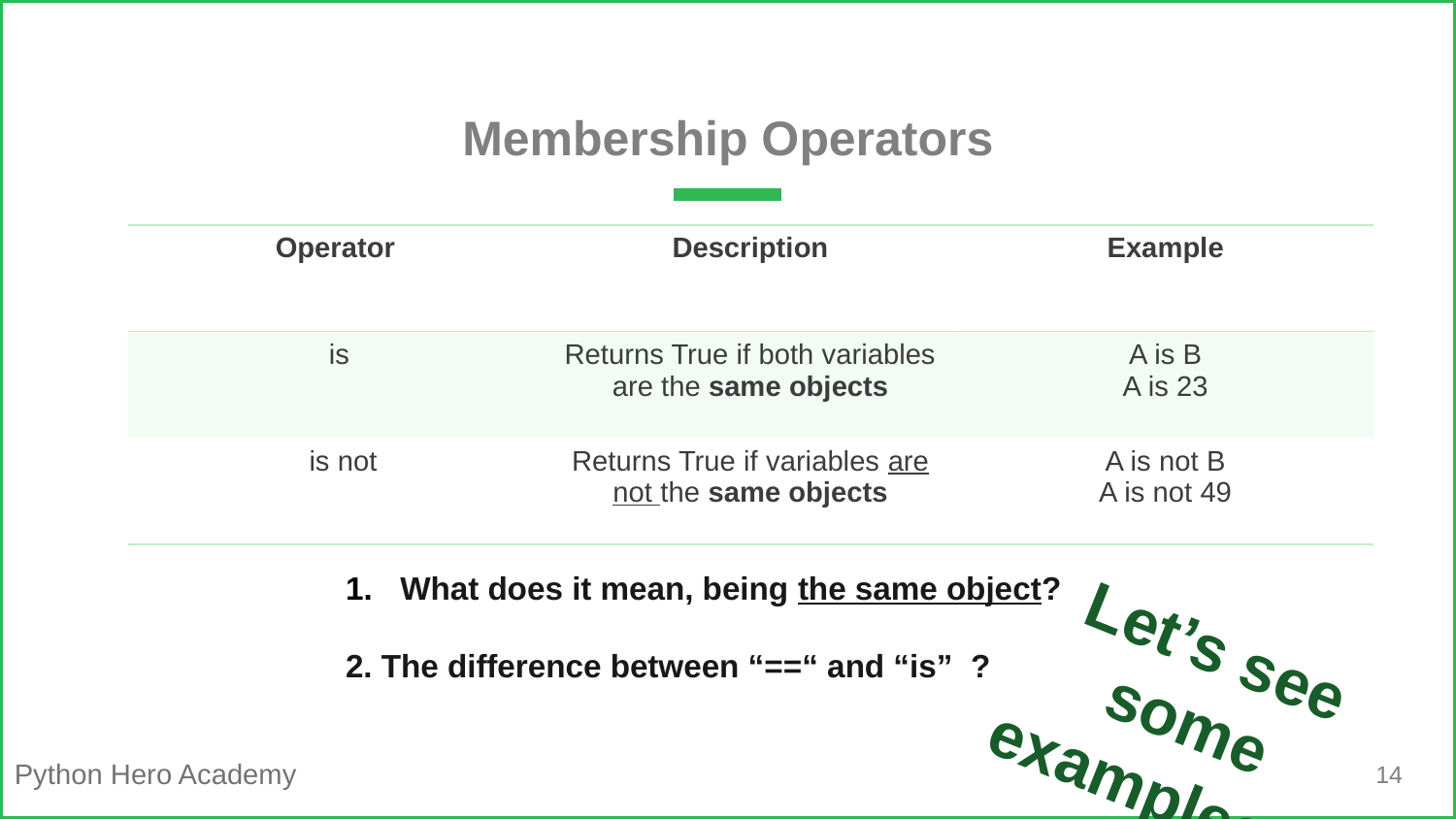

# Membership Operators

| Operator | Description | Example |
| --- | --- | --- |
| is | Returns True if both variables are the same objects | A is B A is 23 |
| is not | Returns True if variables are not the same objects | A is not B A is not 49 |
What does it mean, being the same object?

2. The difference between “==“ and “is”  ?

Let’s see some examples…
14